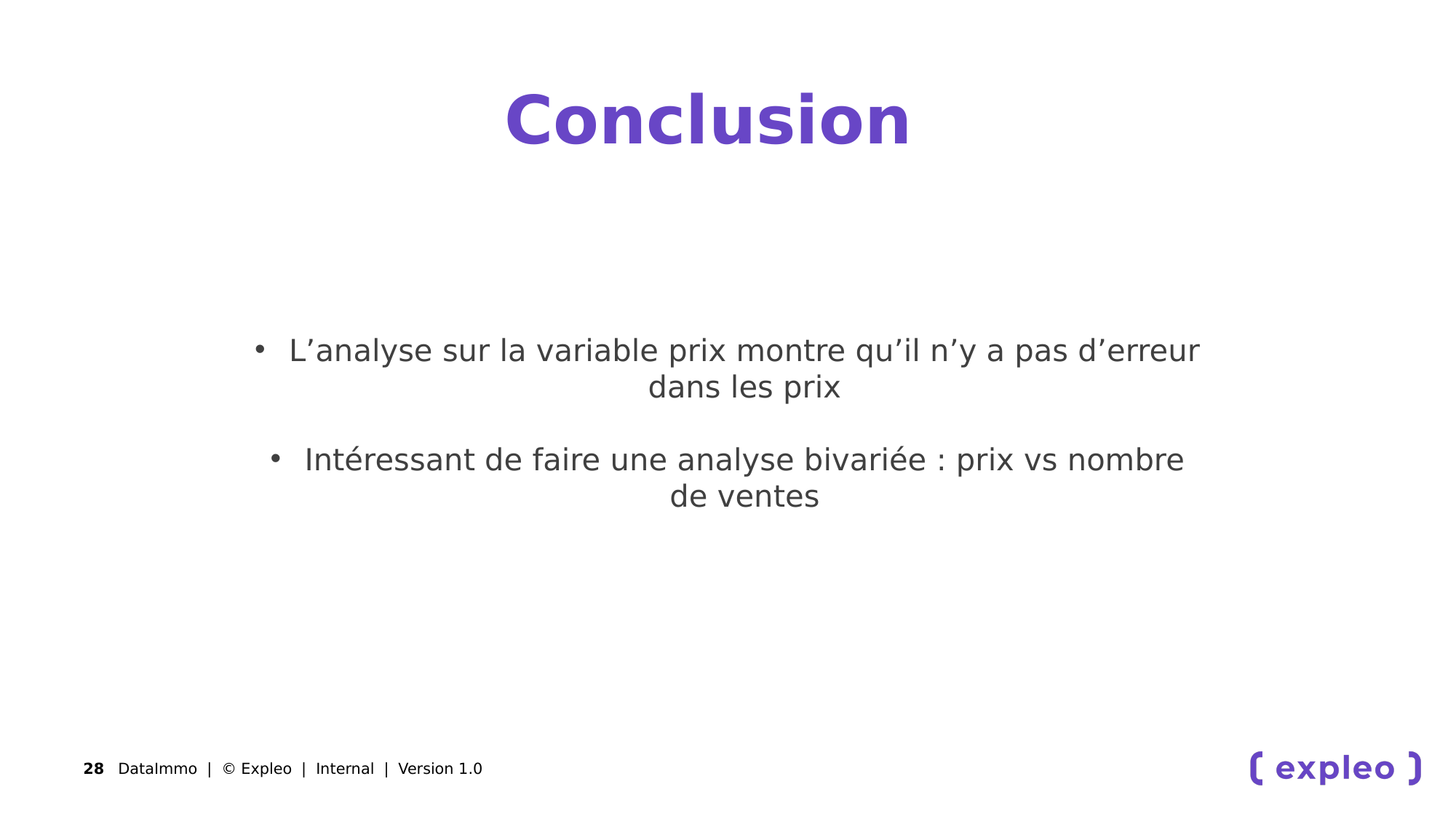

Conclusion
L’analyse sur la variable prix montre qu’il n’y a pas d’erreur dans les prix

Intéressant de faire une analyse bivariée : prix vs nombre de ventes
DataImmo  |  © Expleo  |  Internal  |  Version 1.0
28